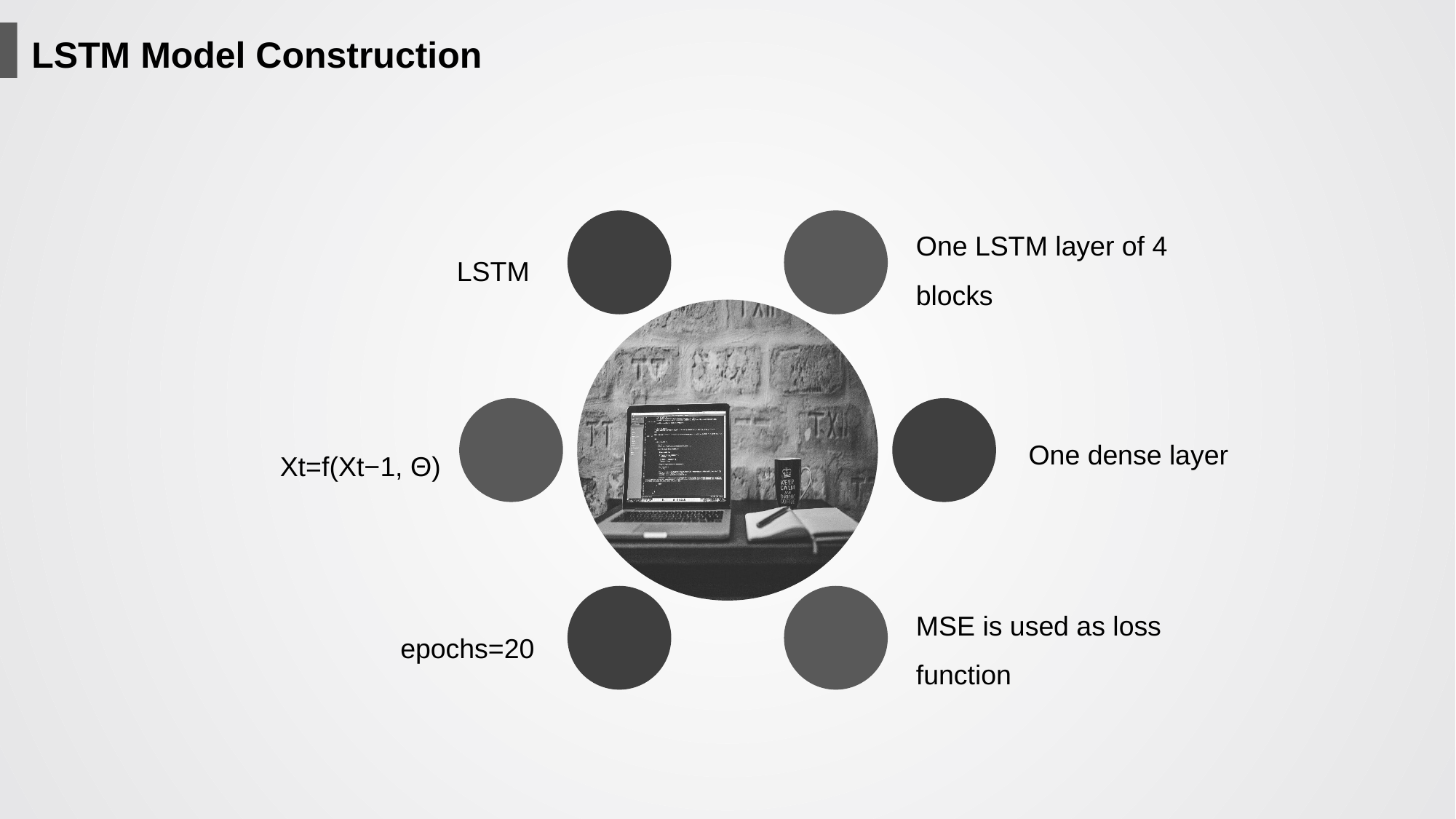

LSTM Model Construction
One LSTM layer of 4 blocks

LSTM

One dense layer
Xt=f(Xt−1, Θ)

MSE is used as loss function
epochs=20